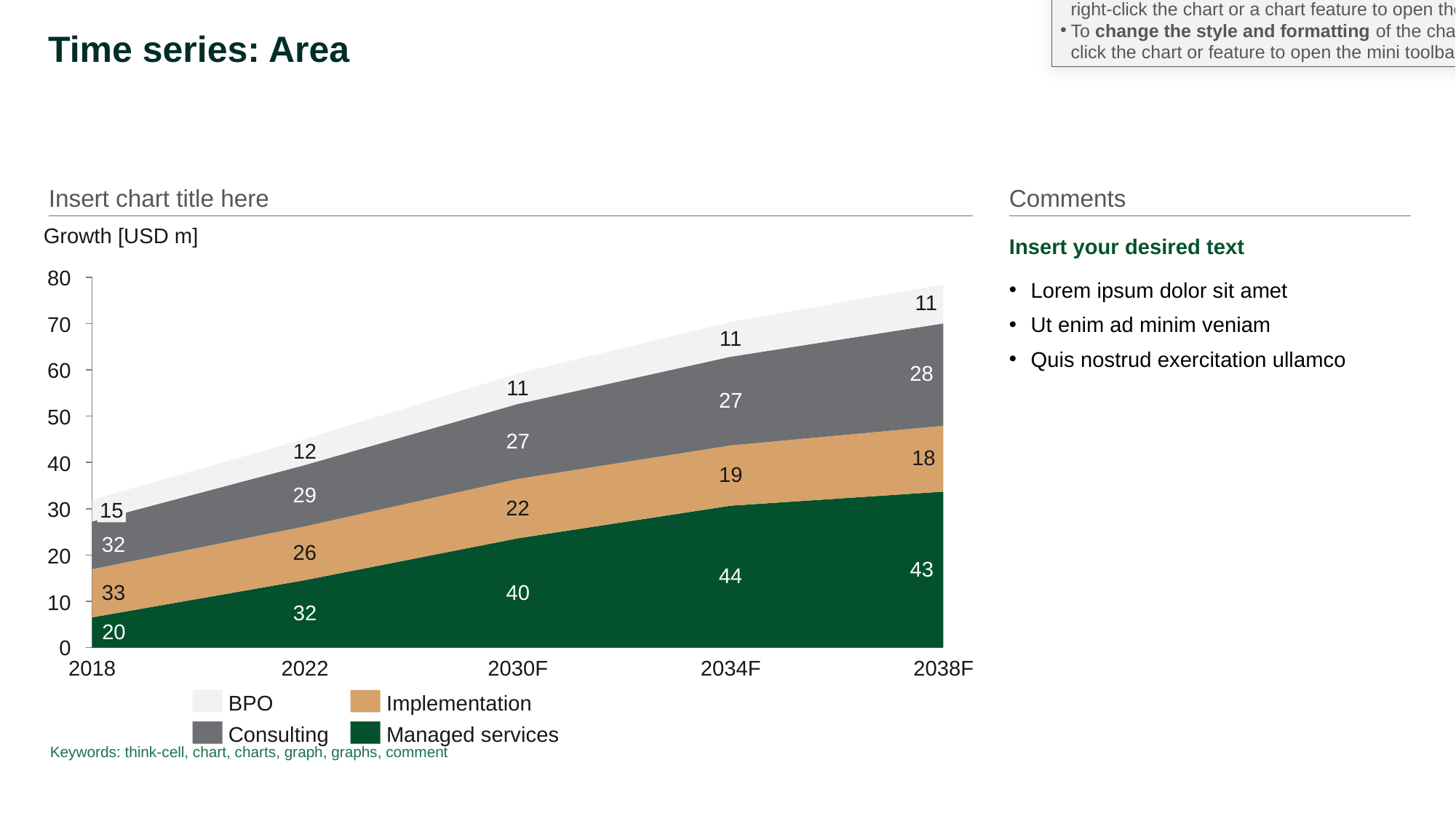

This slide contains a think-cell chart.
To open the chart's internal datasheet, double-click any empty space in the chart.
To add annotations (e.g., CAGR arrows, difference arrows), right-click the chart or a chart feature to open the context menu.
To change the style and formatting of the chart or a feature, click the chart or feature to open the mini toolbar.
# Time series: Area
Insert chart title here
Comments
Insert your desired text
Lorem ipsum dolor sit amet
Ut enim ad minim veniam
Quis nostrud exercitation ullamco

Growth [USD m]
80

### Chart

| Category |  |  |  |  |
|---|---|---|---|---|
11
70
11
60
28
11
27
50
27
12
18
40
19
29
30
22
15
32
26
20
43
44
40
33
10
32
20
0
2018
2022
2030F
2034F
2038F
BPO
Implementation

Consulting
Managed services

Keywords: think-cell, chart, charts, graph, graphs, comment